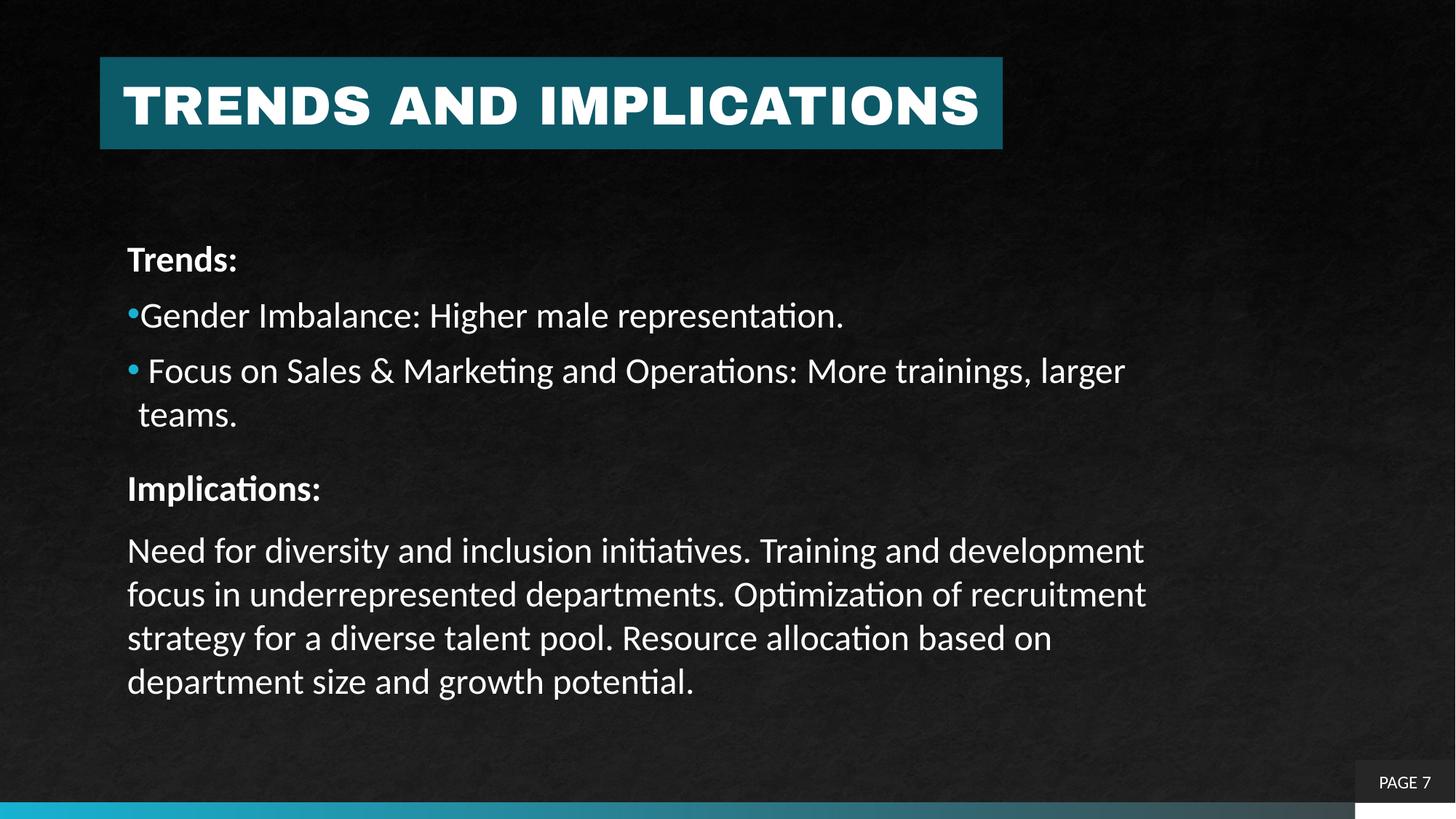

# TRENDS AND IMPLICATIONS
Trends:
Gender Imbalance: Higher male representation.
 Focus on Sales & Marketing and Operations: More trainings, larger teams.
Implications:
Need for diversity and inclusion initiatives. Training and development focus in underrepresented departments. Optimization of recruitment strategy for a diverse talent pool. Resource allocation based on department size and growth potential.

PAGE 7